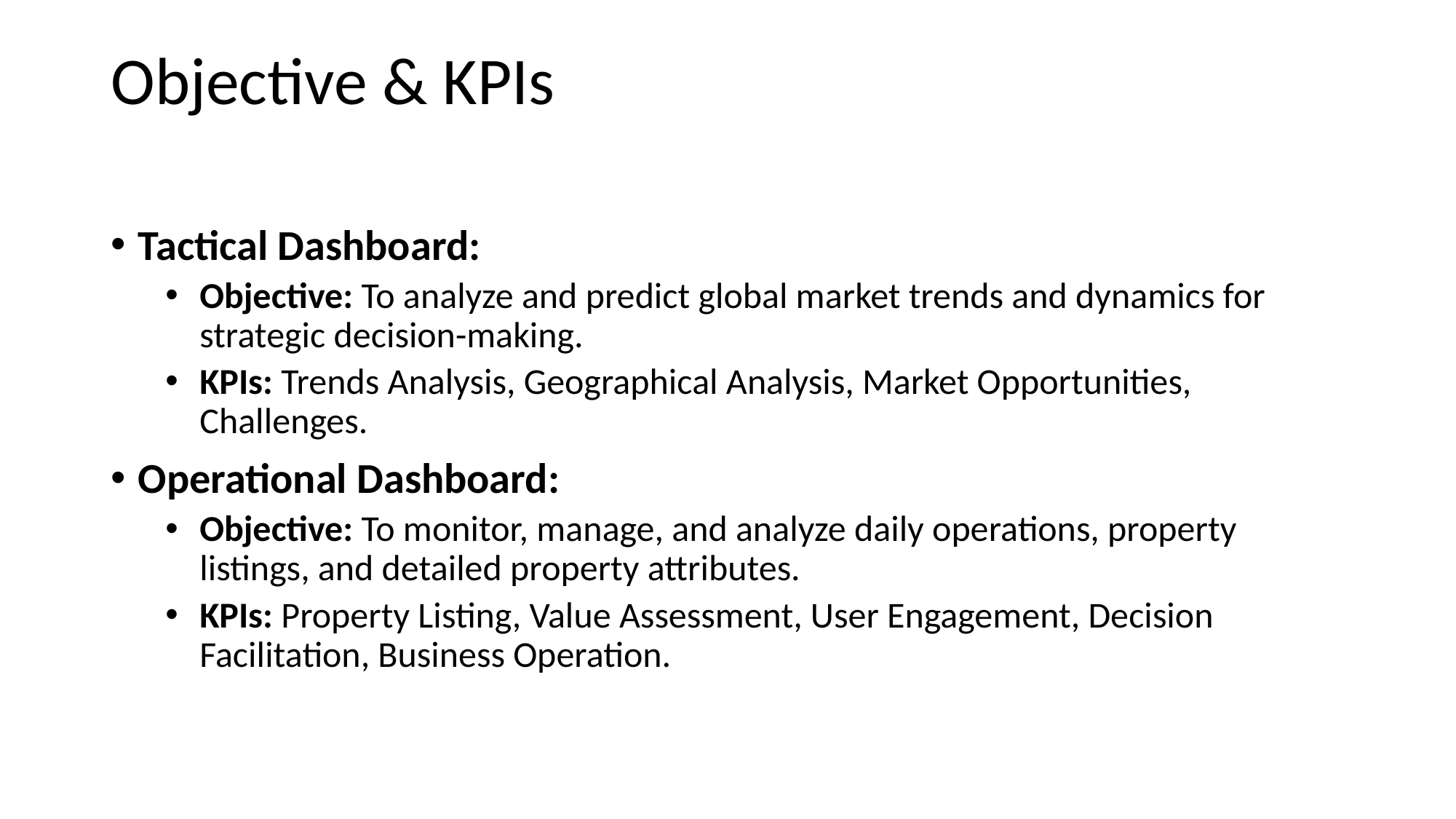

# Objective & KPIs
Tactical Dashboard:
Objective: To analyze and predict global market trends and dynamics for strategic decision-making.
KPIs: Trends Analysis, Geographical Analysis, Market Opportunities, Challenges.
Operational Dashboard:
Objective: To monitor, manage, and analyze daily operations, property listings, and detailed property attributes.
KPIs: Property Listing, Value Assessment, User Engagement, Decision Facilitation, Business Operation.